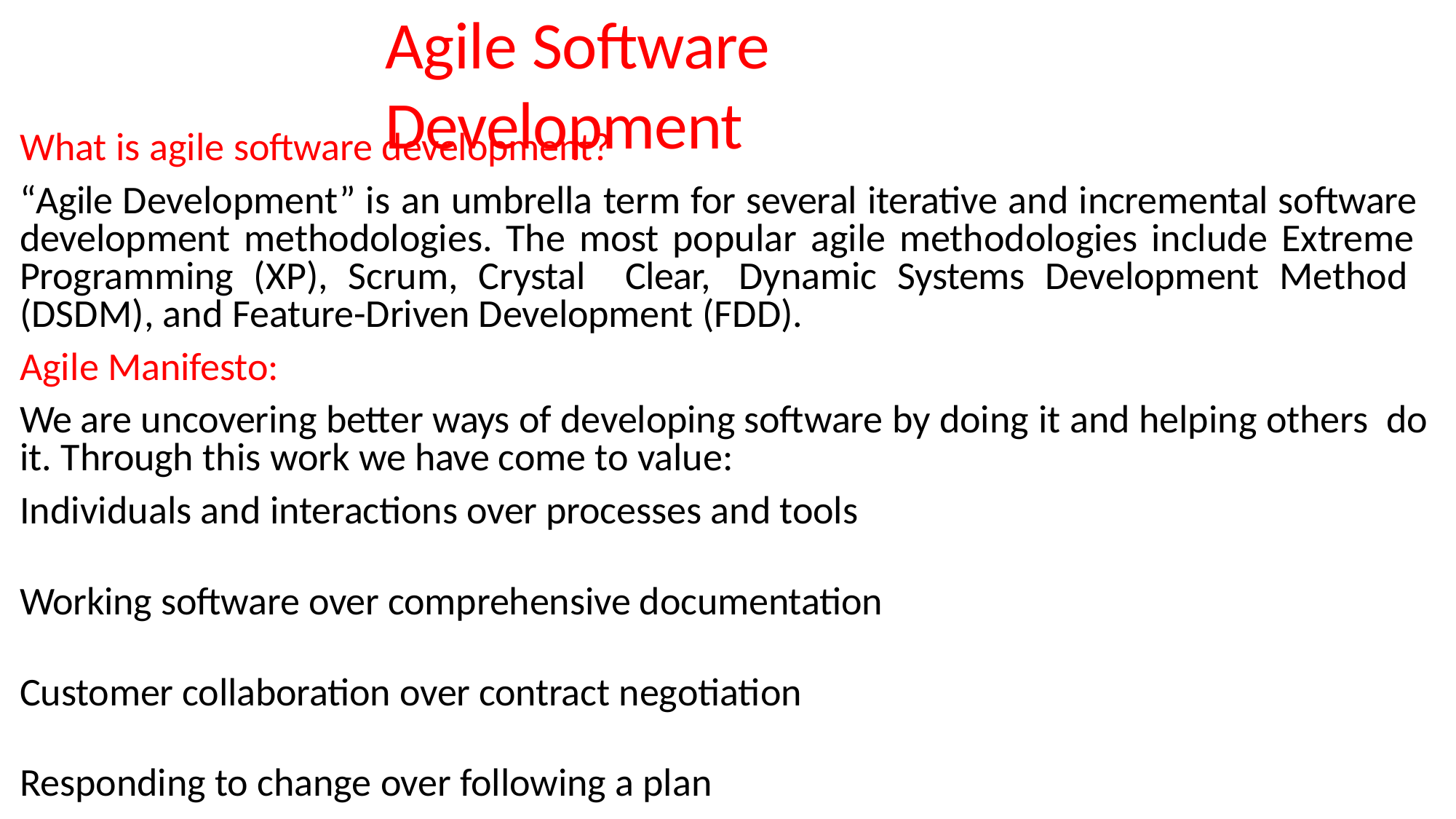

# Agile Software Development
What is agile software development?
“Agile Development” is an umbrella term for several iterative and incremental software  development methodologies. The most popular agile methodologies include Extreme  Programming (XP), Scrum, Crystal  Clear, Dynamic Systems Development Method  (DSDM), and Feature-Driven Development (FDD).
Agile Manifesto:
We are uncovering better ways of developing software by doing it and helping others  do it. Through this work we have come to value:
Individuals and interactions over processes and tools
Working software over comprehensive documentation  Customer collaboration over contract negotiation  Responding to change over following a plan